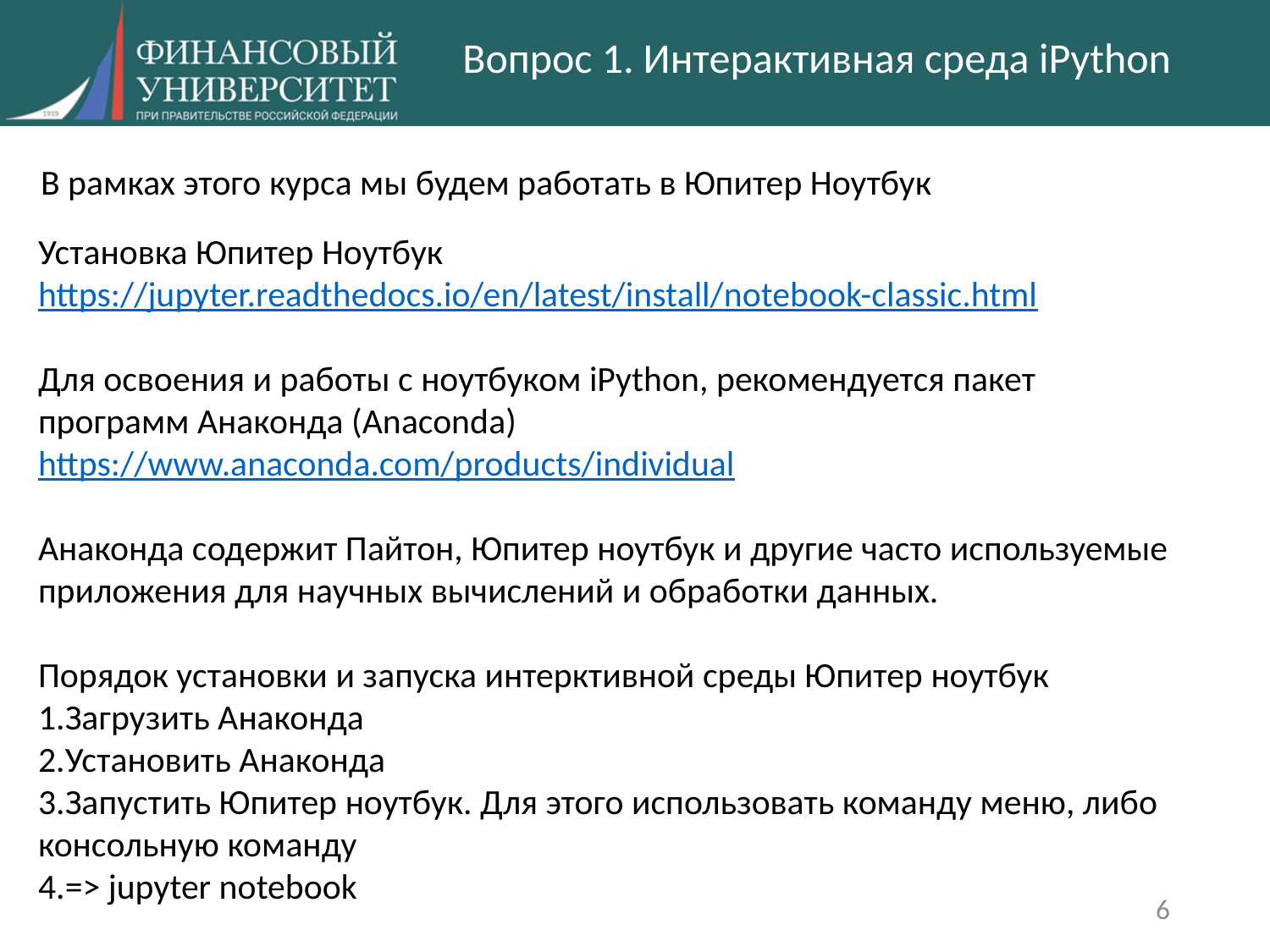

# Вопрос 1. Интерактивная среда iPython
В рамках этого курса мы будем работать в Юпитер Ноутбук
Установка Юпитер Ноутбук
https://jupyter.readthedocs.io/en/latest/install/notebook-classic.html

Для освоения и работы с ноутбуком iPython, рекомендуется пакет программ Анаконда (Anaconda)
https://www.anaconda.com/products/individual

Анаконда содержит Пайтон, Юпитер ноутбук и другие часто используемые приложения для научных вычислений и обработки данных.

Порядок установки и запуска интерктивной среды Юпитер ноутбук
Загрузить Анаконда
Установить Анаконда
Запустить Юпитер ноутбук. Для этого использовать команду меню, либо консольную команду
=> jupyter notebook
6